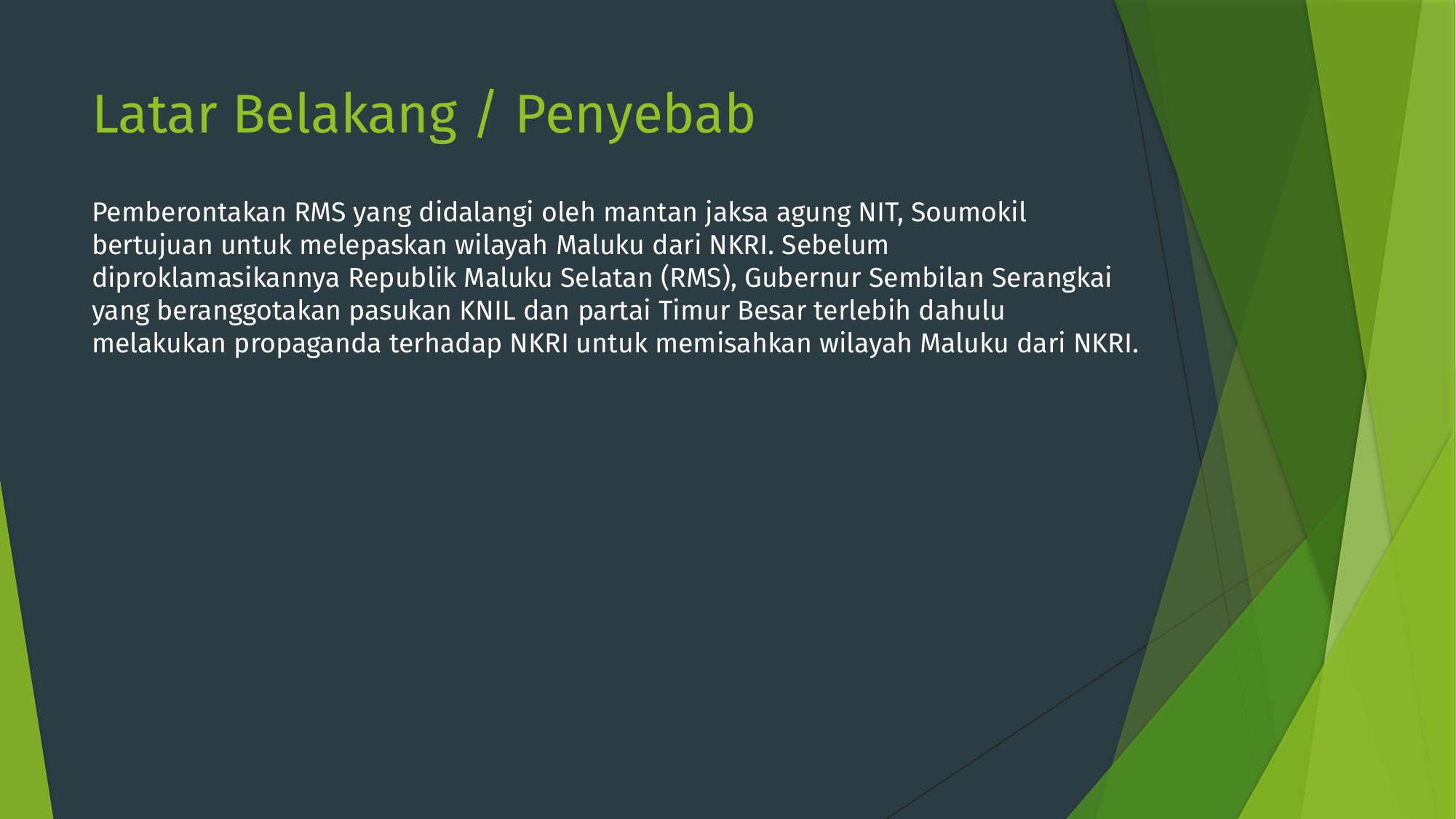

# Latar Belakang / Penyebab
Pemberontakan RMS yang didalangi oleh mantan jaksa agung NIT, Soumokil bertujuan untuk melepaskan wilayah Maluku dari NKRI. Sebelum diproklamasikannya Republik Maluku Selatan (RMS), Gubernur Sembilan Serangkai yang beranggotakan pasukan KNIL dan partai Timur Besar terlebih dahulu melakukan propaganda terhadap NKRI untuk memisahkan wilayah Maluku dari NKRI.